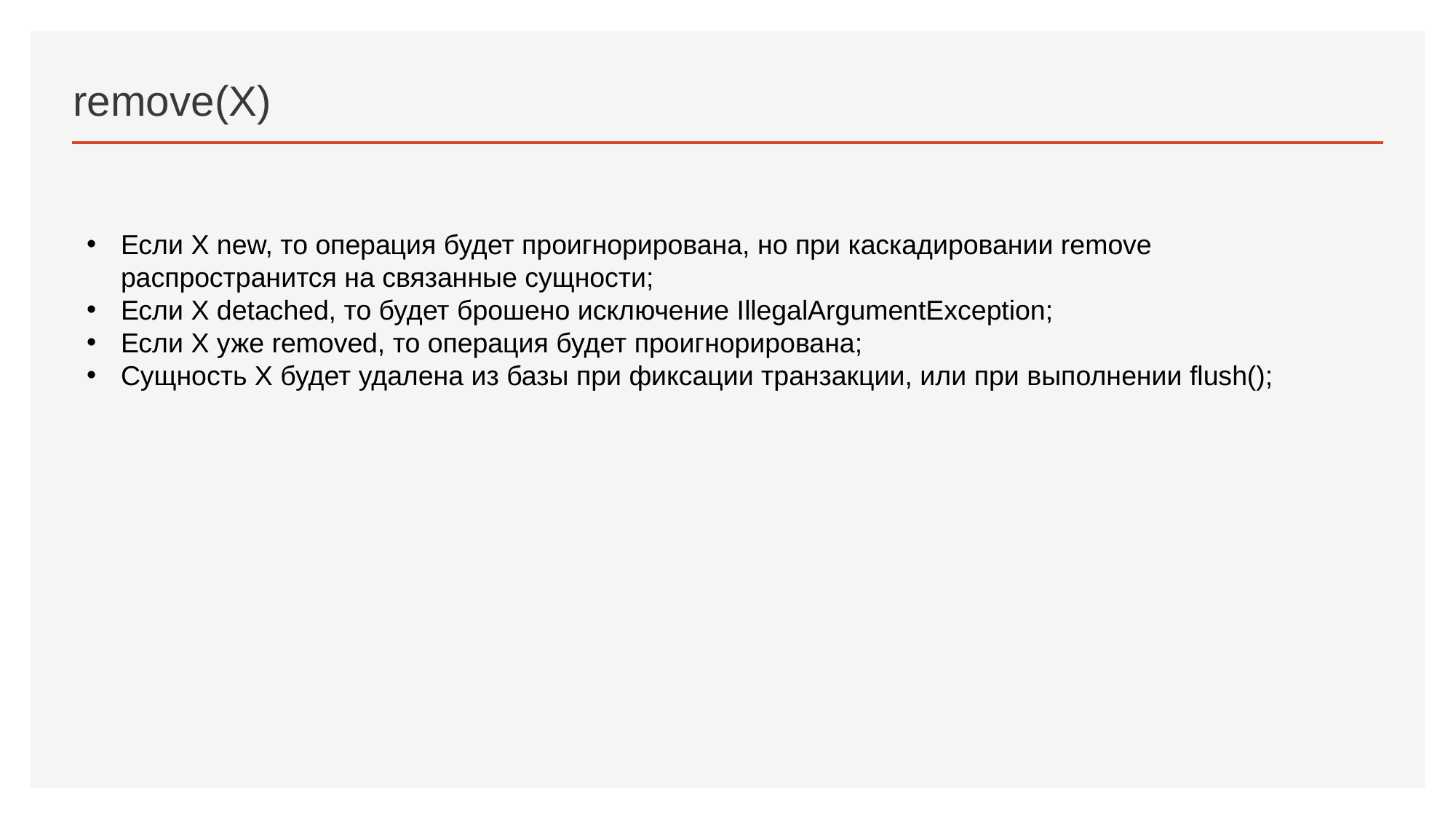

# remove(X)
Если X new, то операция будет проигнорирована, но при каскадировании remove распространится на связанные сущности;
Если X detached, то будет брошено исключение IllegalArgumentException;
Если X уже removed, то операция будет проигнорирована;
Сущность X будет удалена из базы при фиксации транзакции, или при выполнении flush();